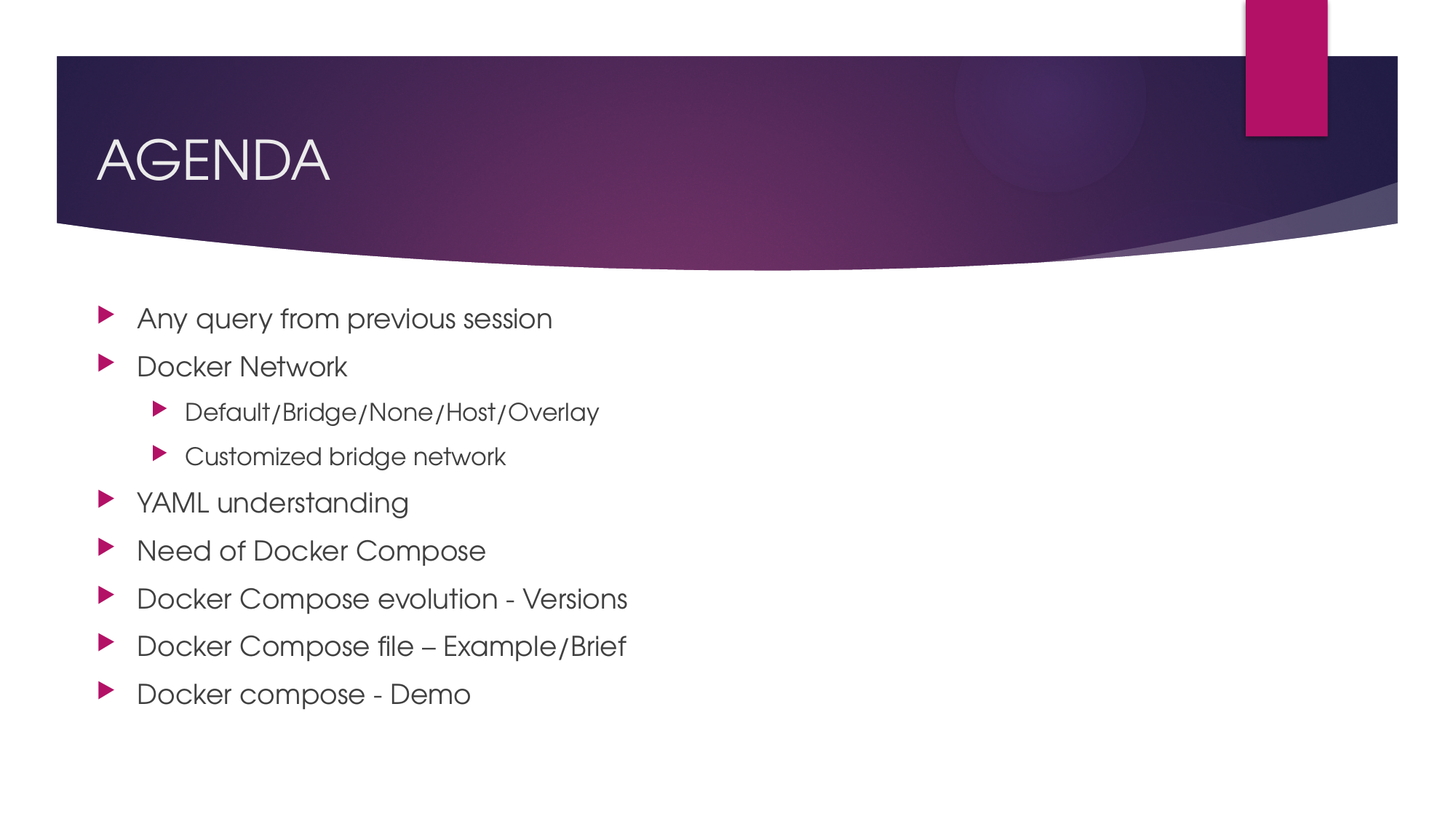

# AGENDA
Any query from previous session
Docker Network
Default/Bridge/None/Host/Overlay
Customized bridge network
YAML understanding
Need of Docker Compose
Docker Compose evolution - Versions
Docker Compose file – Example/Brief
Docker compose - Demo